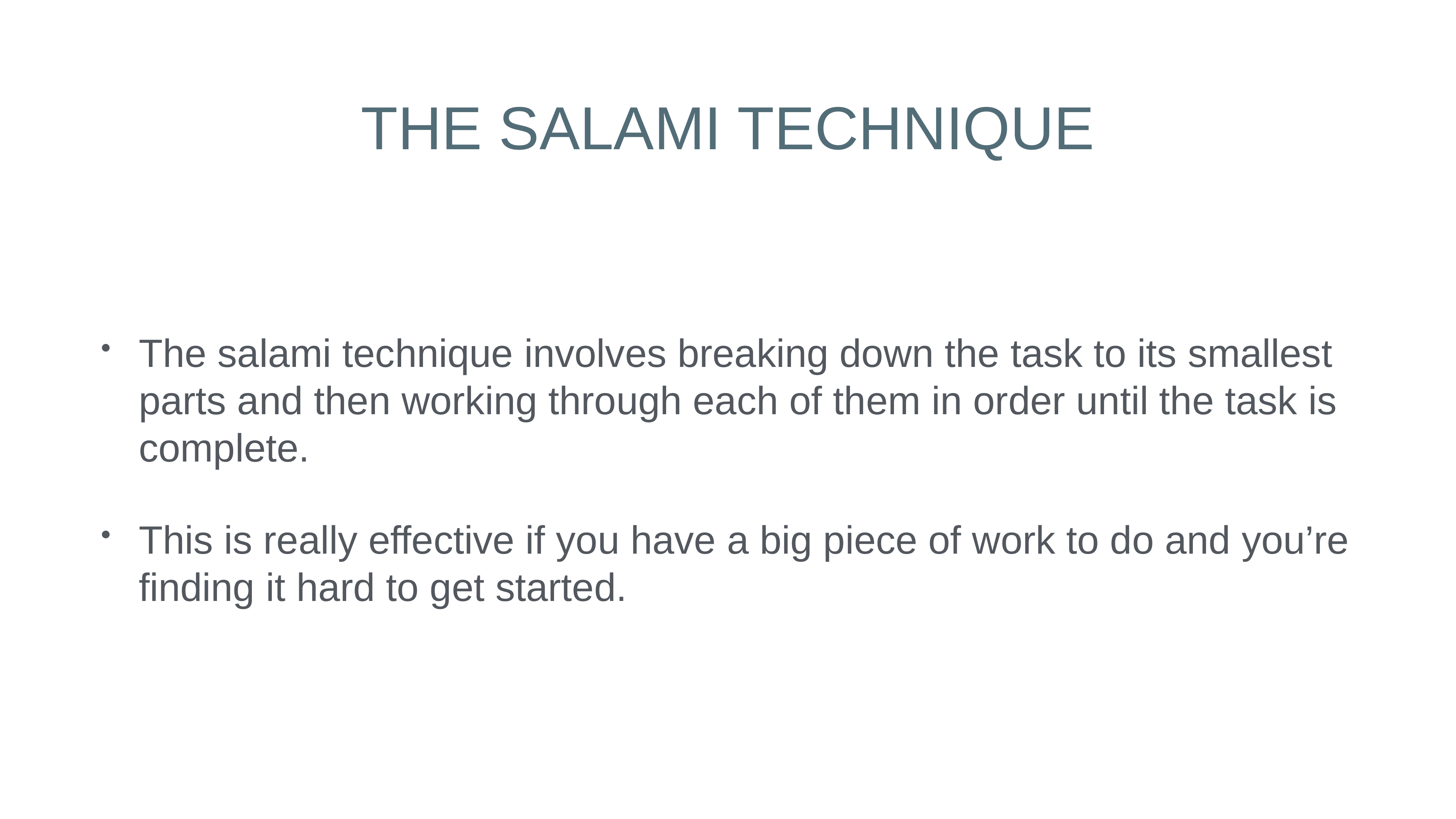

# THE SALAMI TECHNIQUE
The salami technique involves breaking down the task to its smallest parts and then working through each of them in order until the task is complete.
This is really effective if you have a big piece of work to do and you’re finding it hard to get started.